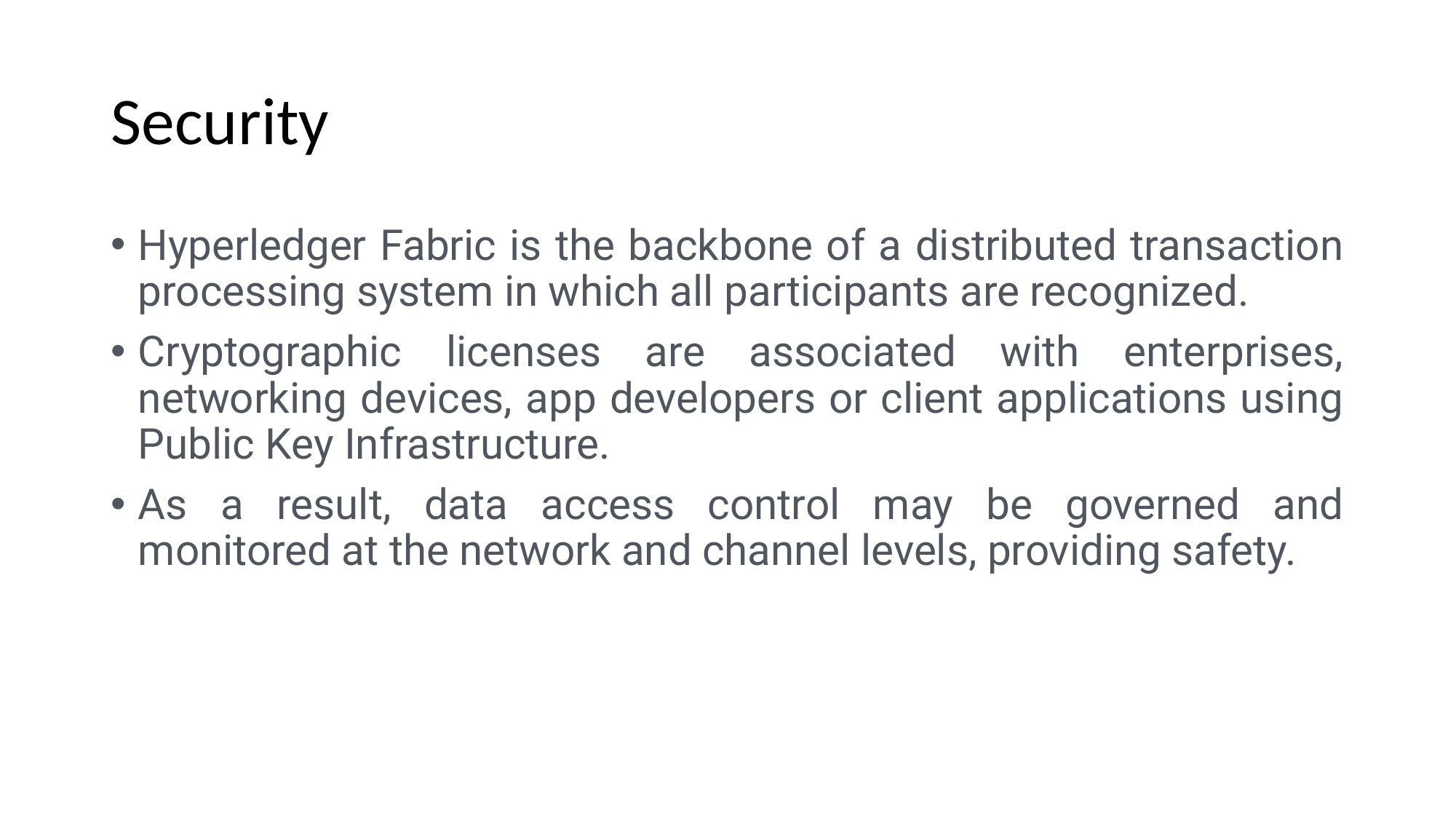

# Security
Hyperledger Fabric is the backbone of a distributed transaction processing system in which all participants are recognized.
Cryptographic licenses are associated with enterprises, networking devices, app developers or client applications using Public Key Infrastructure.
As a result, data access control may be governed and monitored at the network and channel levels, providing safety.